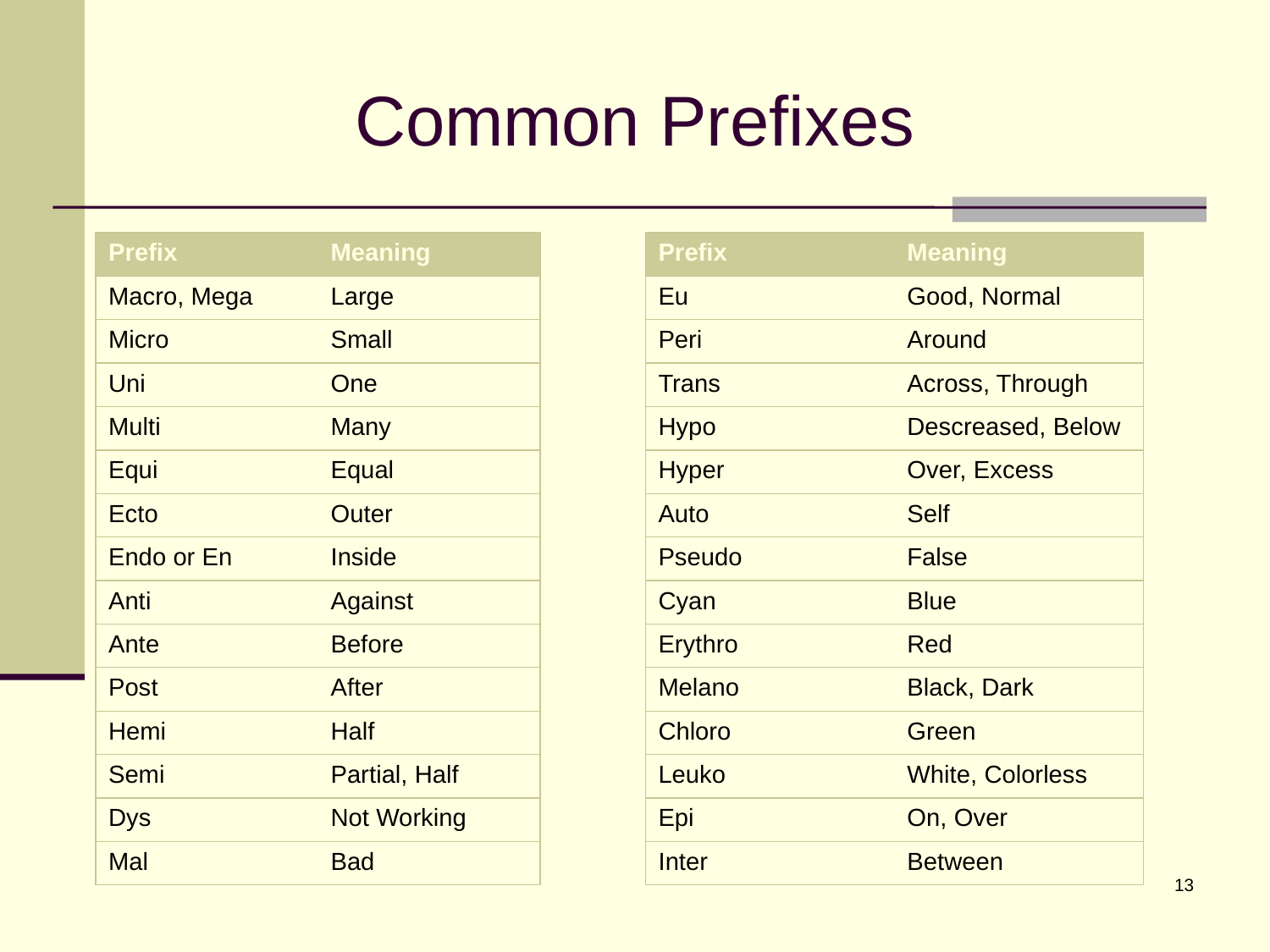

# Common Prefixes
| Prefix | Meaning |
| --- | --- |
| Macro, Mega | Large |
| Micro | Small |
| Uni | One |
| Multi | Many |
| Equi | Equal |
| Ecto | Outer |
| Endo or En | Inside |
| Anti | Against |
| Ante | Before |
| Post | After |
| Hemi | Half |
| Semi | Partial, Half |
| Dys | Not Working |
| Mal | Bad |
| Prefix | Meaning |
| --- | --- |
| Eu | Good, Normal |
| Peri | Around |
| Trans | Across, Through |
| Hypo | Descreased, Below |
| Hyper | Over, Excess |
| Auto | Self |
| Pseudo | False |
| Cyan | Blue |
| Erythro | Red |
| Melano | Black, Dark |
| Chloro | Green |
| Leuko | White, Colorless |
| Epi | On, Over |
| Inter | Between |
13